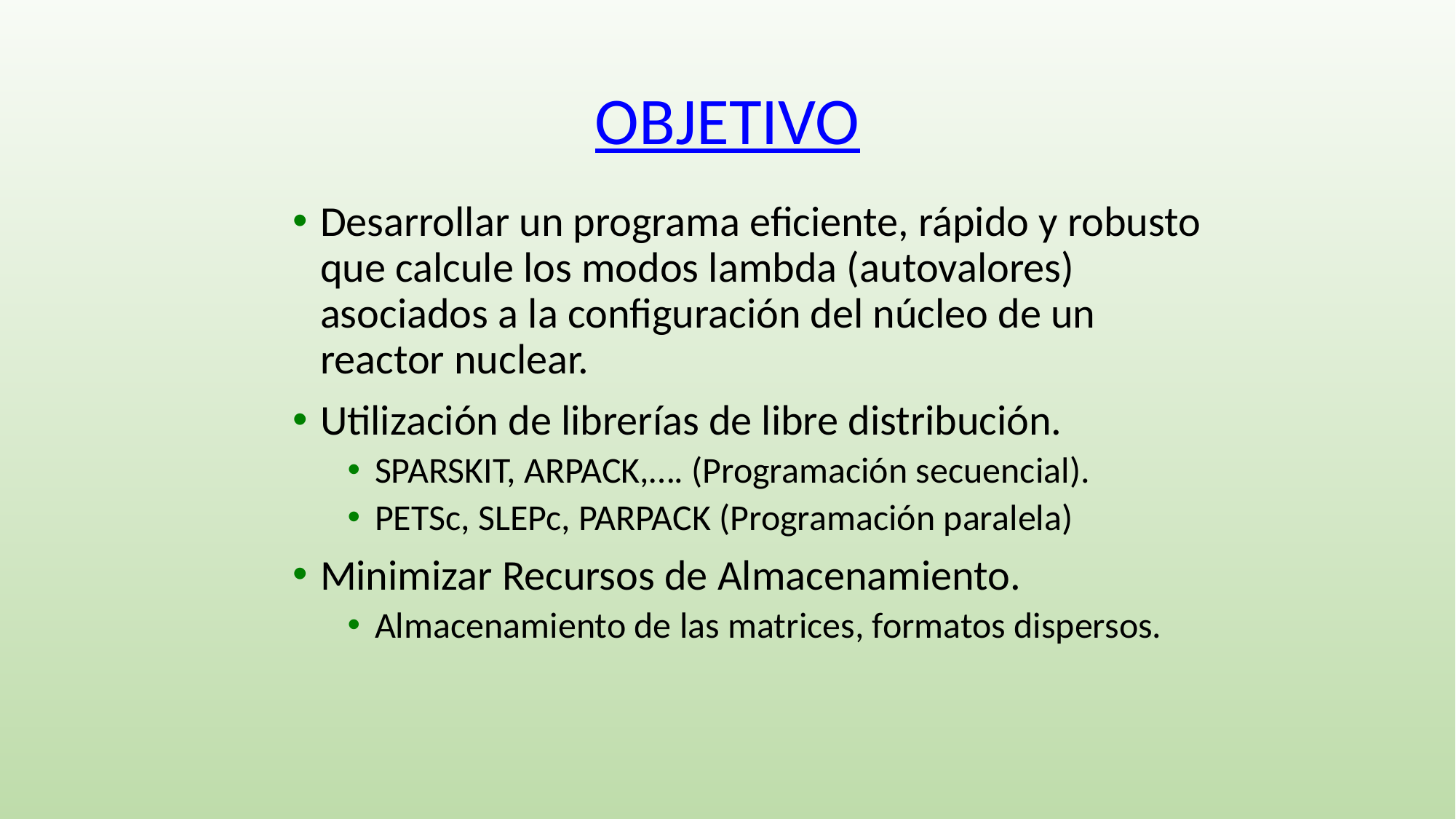

# OBJETIVO
Desarrollar un programa eficiente, rápido y robusto que calcule los modos lambda (autovalores) asociados a la configuración del núcleo de un reactor nuclear.
Utilización de librerías de libre distribución.
SPARSKIT, ARPACK,…. (Programación secuencial).
PETSc, SLEPc, PARPACK (Programación paralela)
Minimizar Recursos de Almacenamiento.
Almacenamiento de las matrices, formatos dispersos.